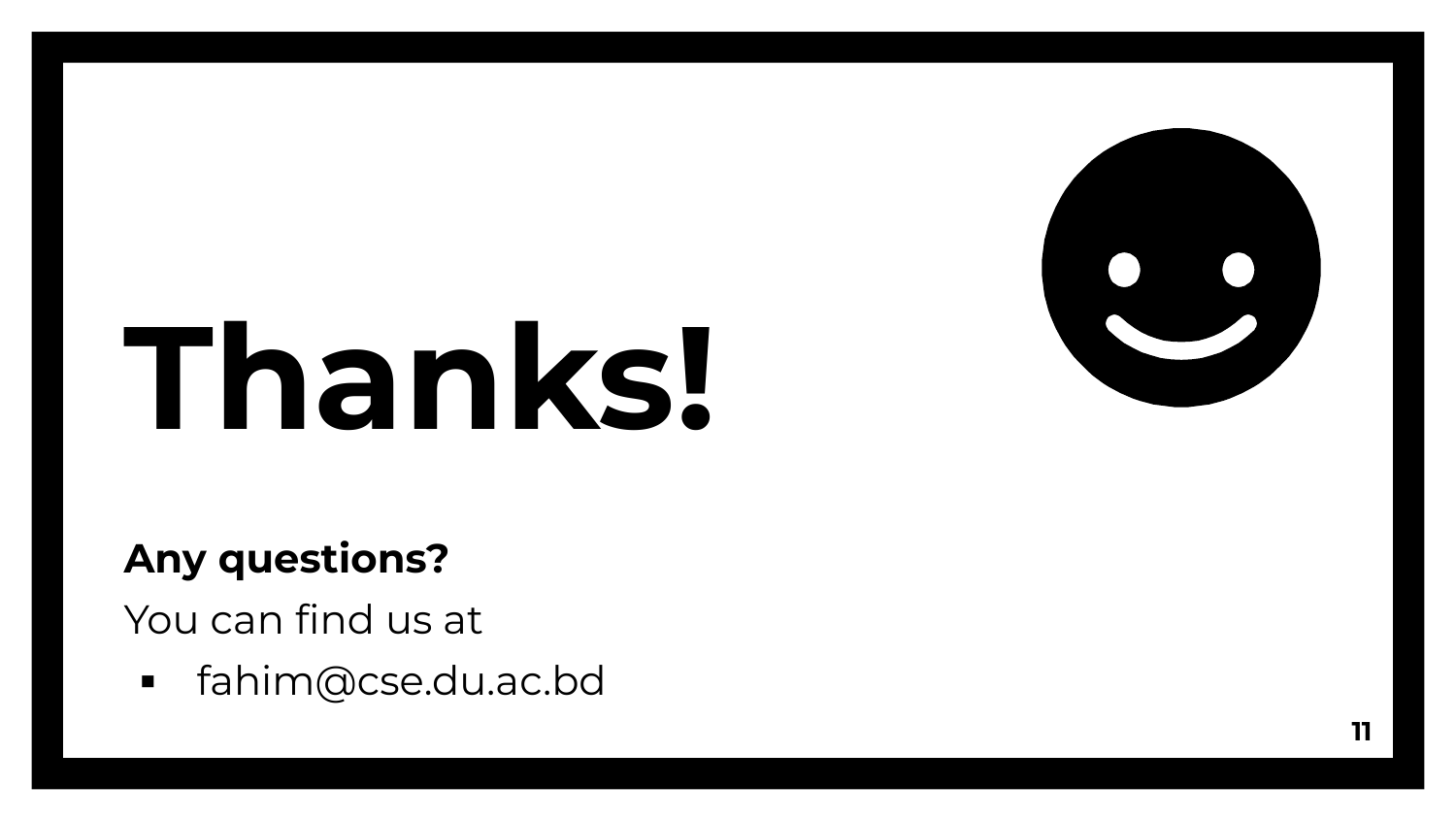

Thanks!
Any questions?
You can find us at
fahim@cse.du.ac.bd
11